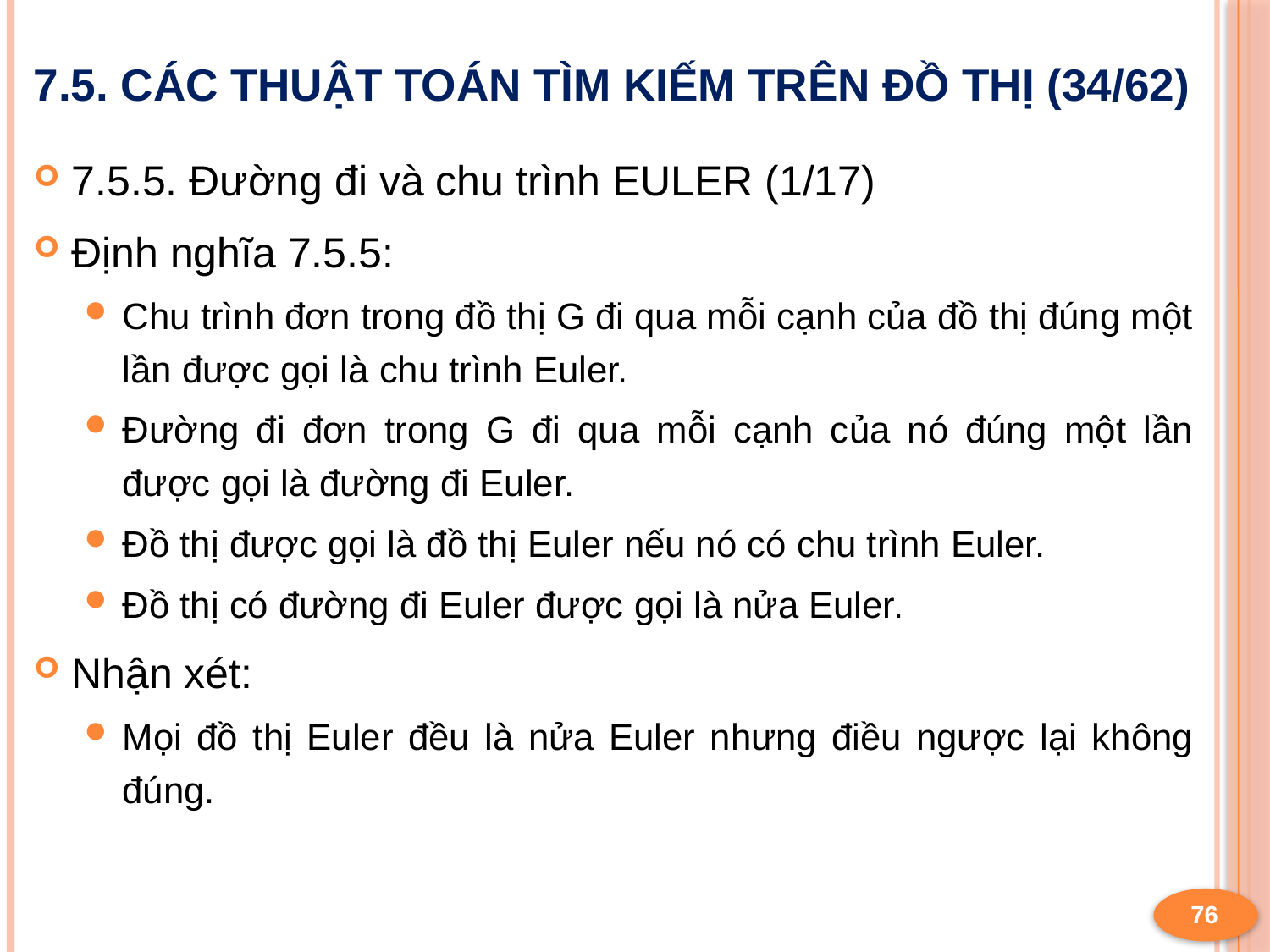

# 7.5. Các thuật toán tìm kiếm trên đồ thị (34/62)
7.5.5. Đường đi và chu trình EULER (1/17)
Định nghĩa 7.5.5:
Chu trình đơn trong đồ thị G đi qua mỗi cạnh của đồ thị đúng một lần được gọi là chu trình Euler.
Đường đi đơn trong G đi qua mỗi cạnh của nó đúng một lần được gọi là đường đi Euler.
Đồ thị được gọi là đồ thị Euler nếu nó có chu trình Euler.
Đồ thị có đường đi Euler được gọi là nửa Euler.
Nhận xét:
Mọi đồ thị Euler đều là nửa Euler nhưng điều ngược lại không đúng.
76